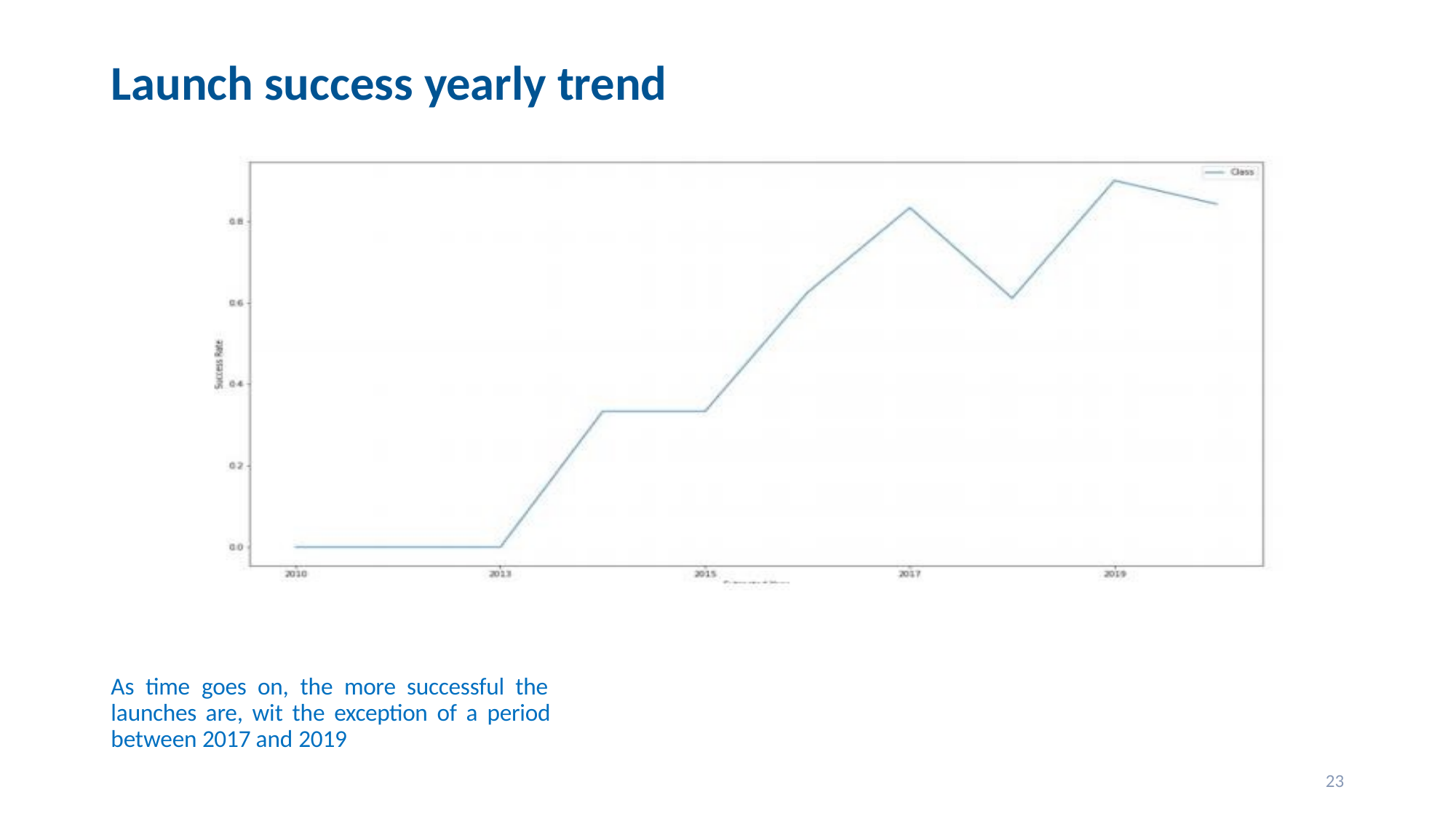

# Launch success yearly trend

As time goes on, the more successful the  launches are, wit the exception of a period  between 2017 and 2019
23